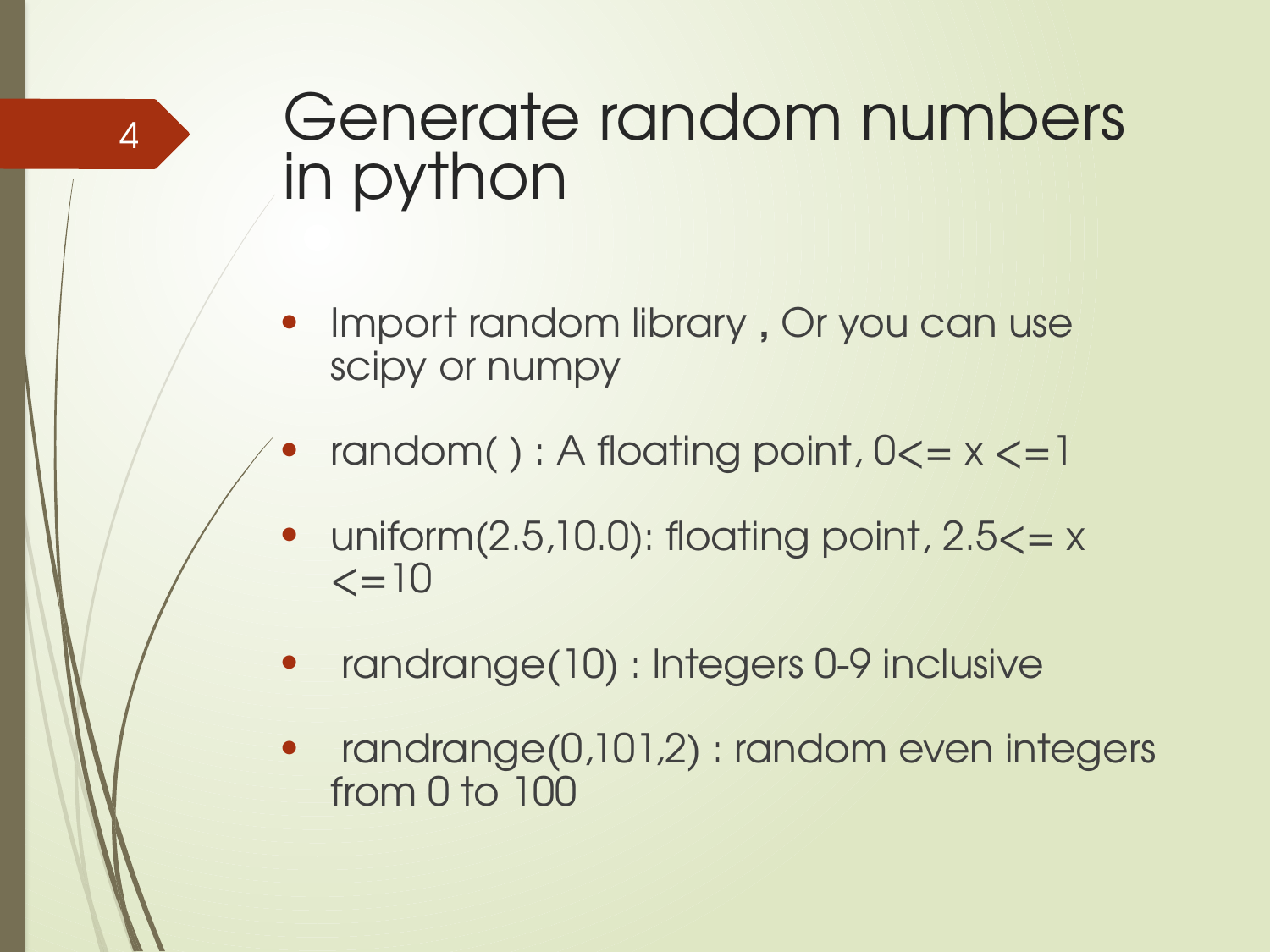

# Generate random numbers in python
4
Import random library , Or you can use scipy or numpy

random( ) : A floating point, 0<= x <=1

uniform(2.5,10.0): floating point, 2.5<= x <=10
 randrange(10) : Integers 0-9 inclusive

 randrange(0,101,2) : random even integers from 0 to 100